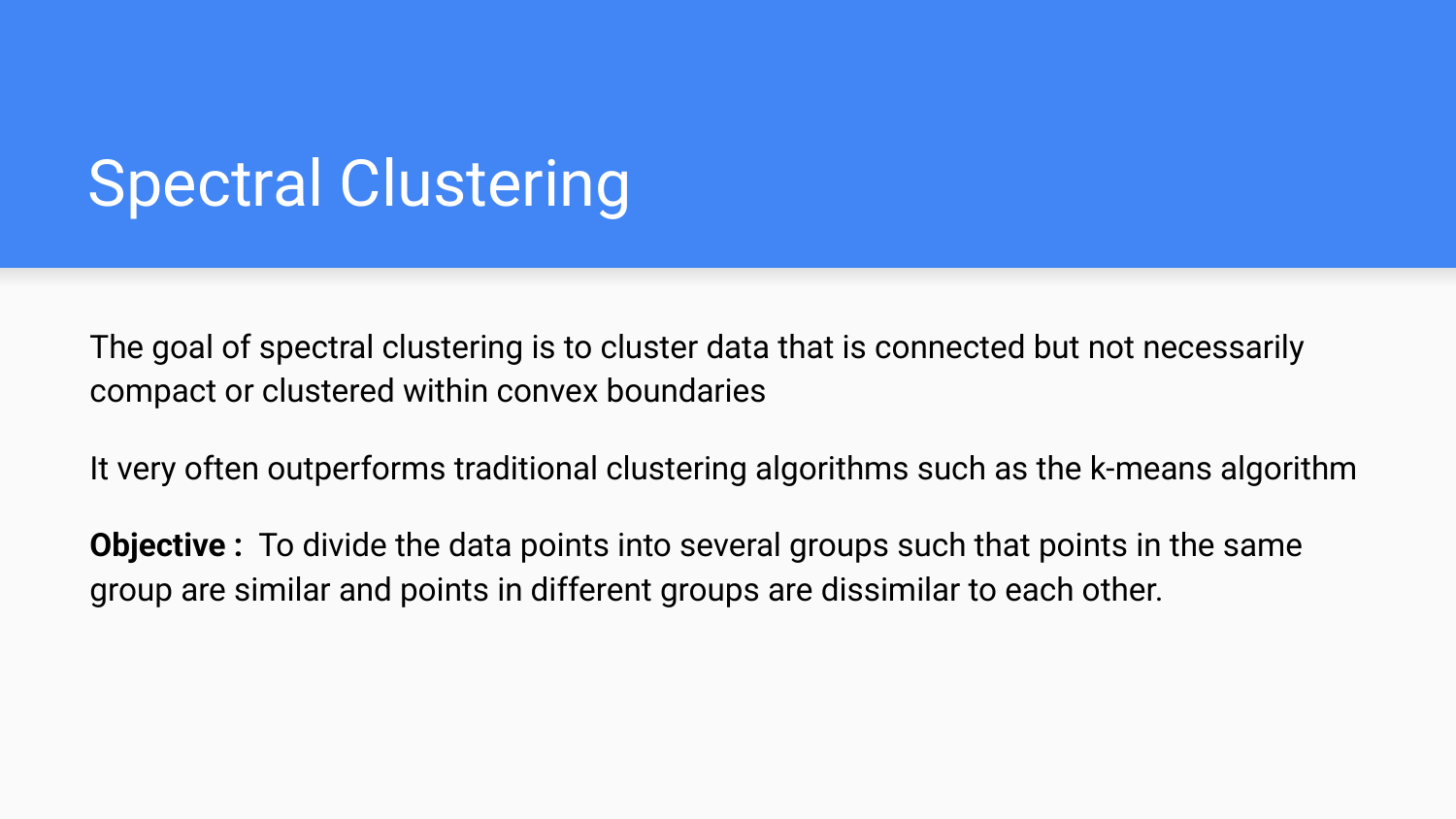

# Spectral Clustering
The goal of spectral clustering is to cluster data that is connected but not necessarily compact or clustered within convex boundaries
It very often outperforms traditional clustering algorithms such as the k-means algorithm
Objective :  To divide the data points into several groups such that points in the same group are similar and points in different groups are dissimilar to each other.